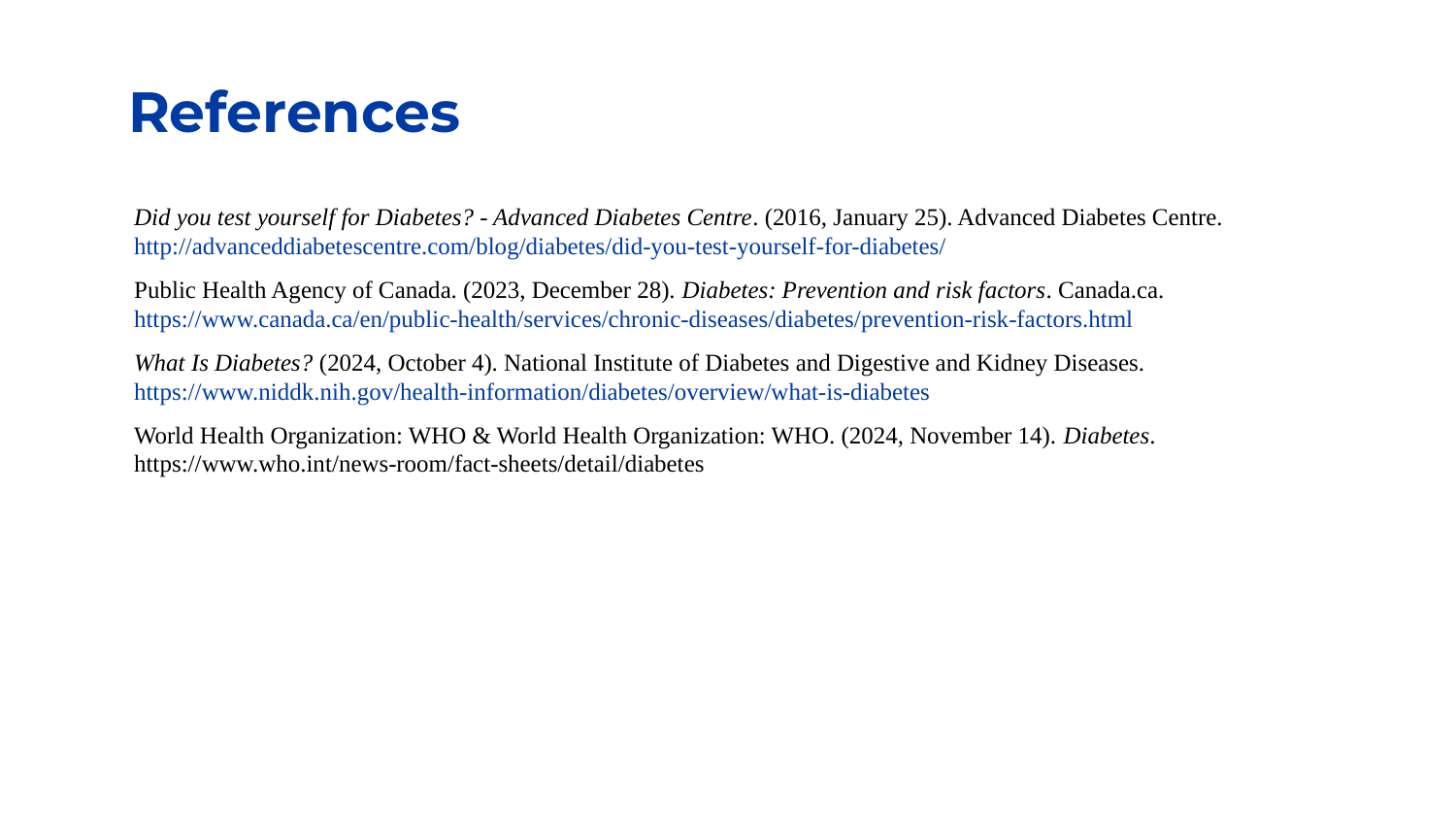

# References
Did you test yourself for Diabetes? - Advanced Diabetes Centre. (2016, January 25). Advanced Diabetes Centre. http://advanceddiabetescentre.com/blog/diabetes/did-you-test-yourself-for-diabetes/

Public Health Agency of Canada. (2023, December 28). Diabetes: Prevention and risk factors. Canada.ca. https://www.canada.ca/en/public-health/services/chronic-diseases/diabetes/prevention-risk-factors.html

What Is Diabetes? (2024, October 4). National Institute of Diabetes and Digestive and Kidney Diseases. https://www.niddk.nih.gov/health-information/diabetes/overview/what-is-diabetes

World Health Organization: WHO & World Health Organization: WHO. (2024, November 14). Diabetes. https://www.who.int/news-room/fact-sheets/detail/diabetes